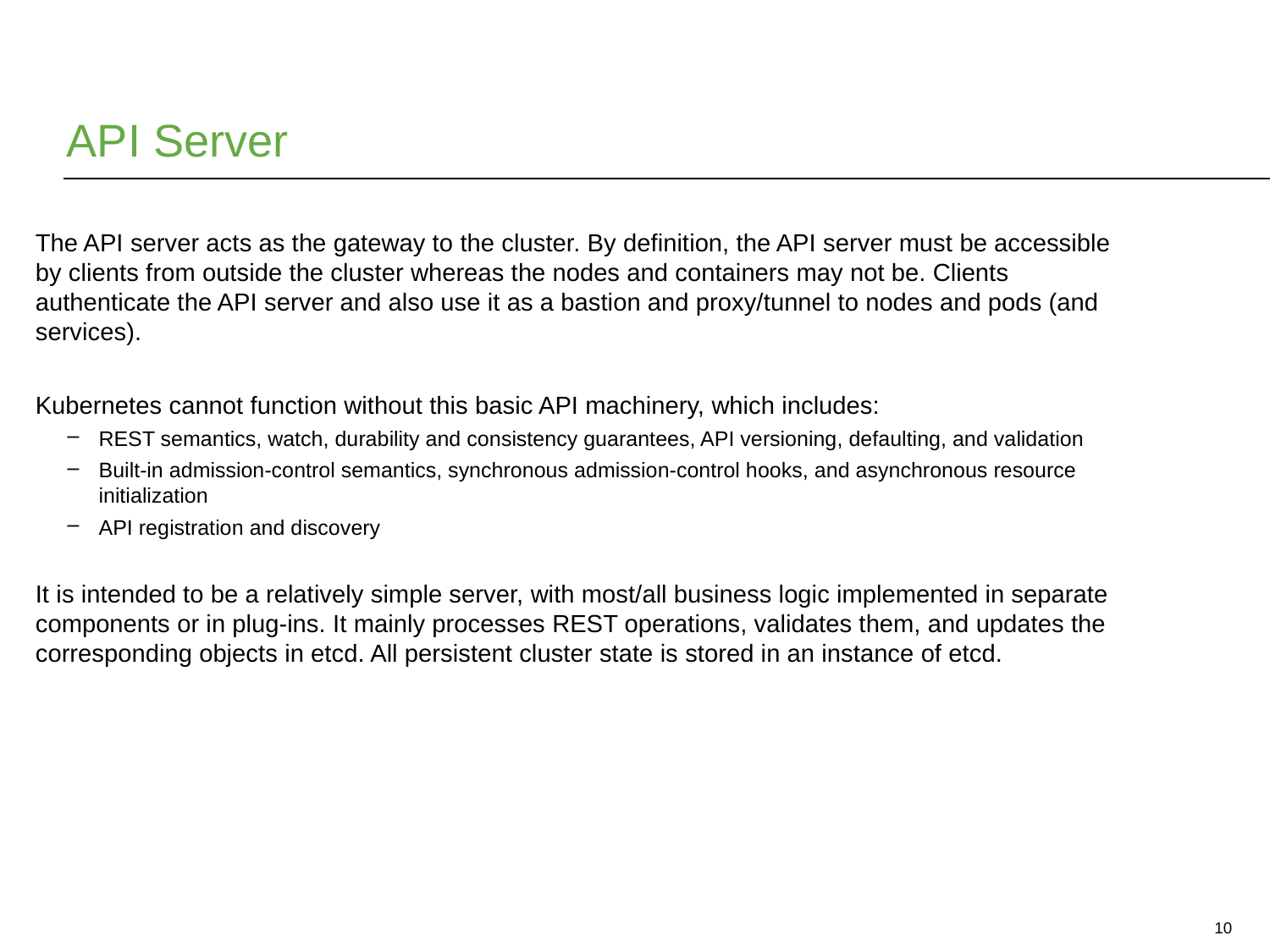

# API Server
The API server acts as the gateway to the cluster. By definition, the API server must be accessible by clients from outside the cluster whereas the nodes and containers may not be. Clients authenticate the API server and also use it as a bastion and proxy/tunnel to nodes and pods (and services).

Kubernetes cannot function without this basic API machinery, which includes:
REST semantics, watch, durability and consistency guarantees, API versioning, defaulting, and validation
Built-in admission-control semantics, synchronous admission-control hooks, and asynchronous resource initialization
API registration and discovery

It is intended to be a relatively simple server, with most/all business logic implemented in separate components or in plug-ins. It mainly processes REST operations, validates them, and updates the corresponding objects in etcd. All persistent cluster state is stored in an instance of etcd.
10